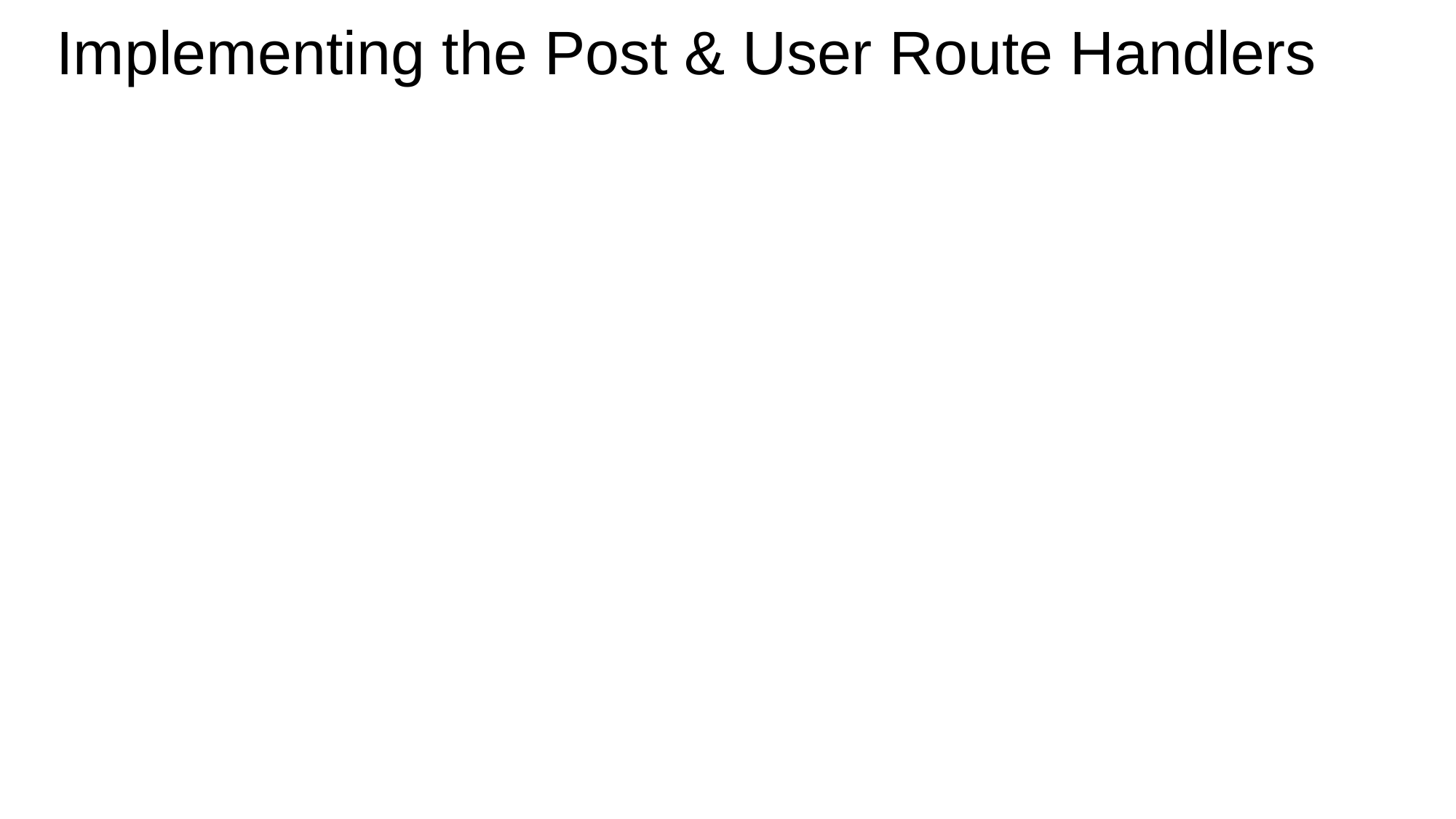

# Implementing the Post & User Route Handlers